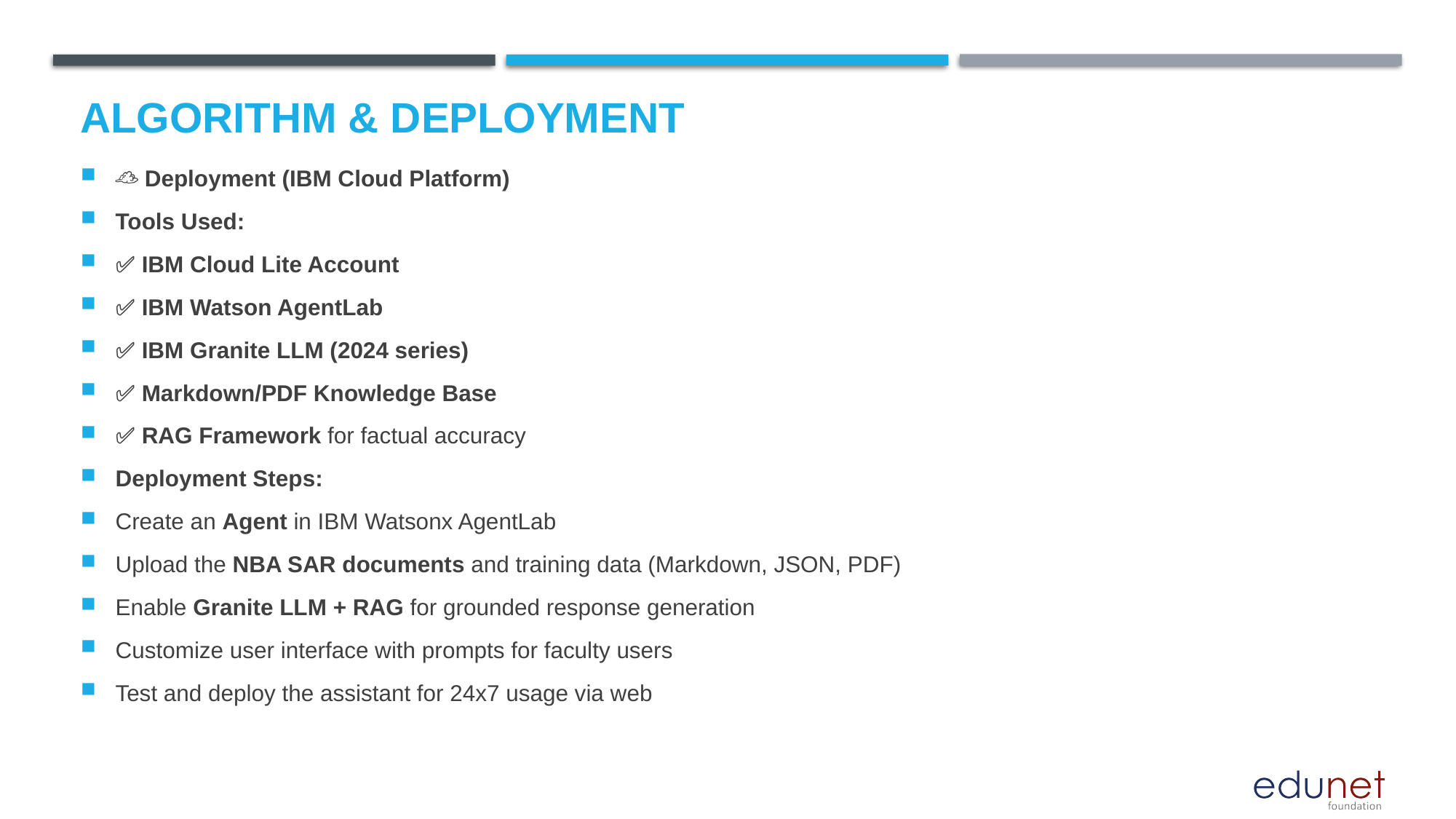

# Algorithm & Deployment
☁️ Deployment (IBM Cloud Platform)
Tools Used:
✅ IBM Cloud Lite Account
✅ IBM Watson AgentLab
✅ IBM Granite LLM (2024 series)
✅ Markdown/PDF Knowledge Base
✅ RAG Framework for factual accuracy
Deployment Steps:
Create an Agent in IBM Watsonx AgentLab
Upload the NBA SAR documents and training data (Markdown, JSON, PDF)
Enable Granite LLM + RAG for grounded response generation
Customize user interface with prompts for faculty users
Test and deploy the assistant for 24x7 usage via web